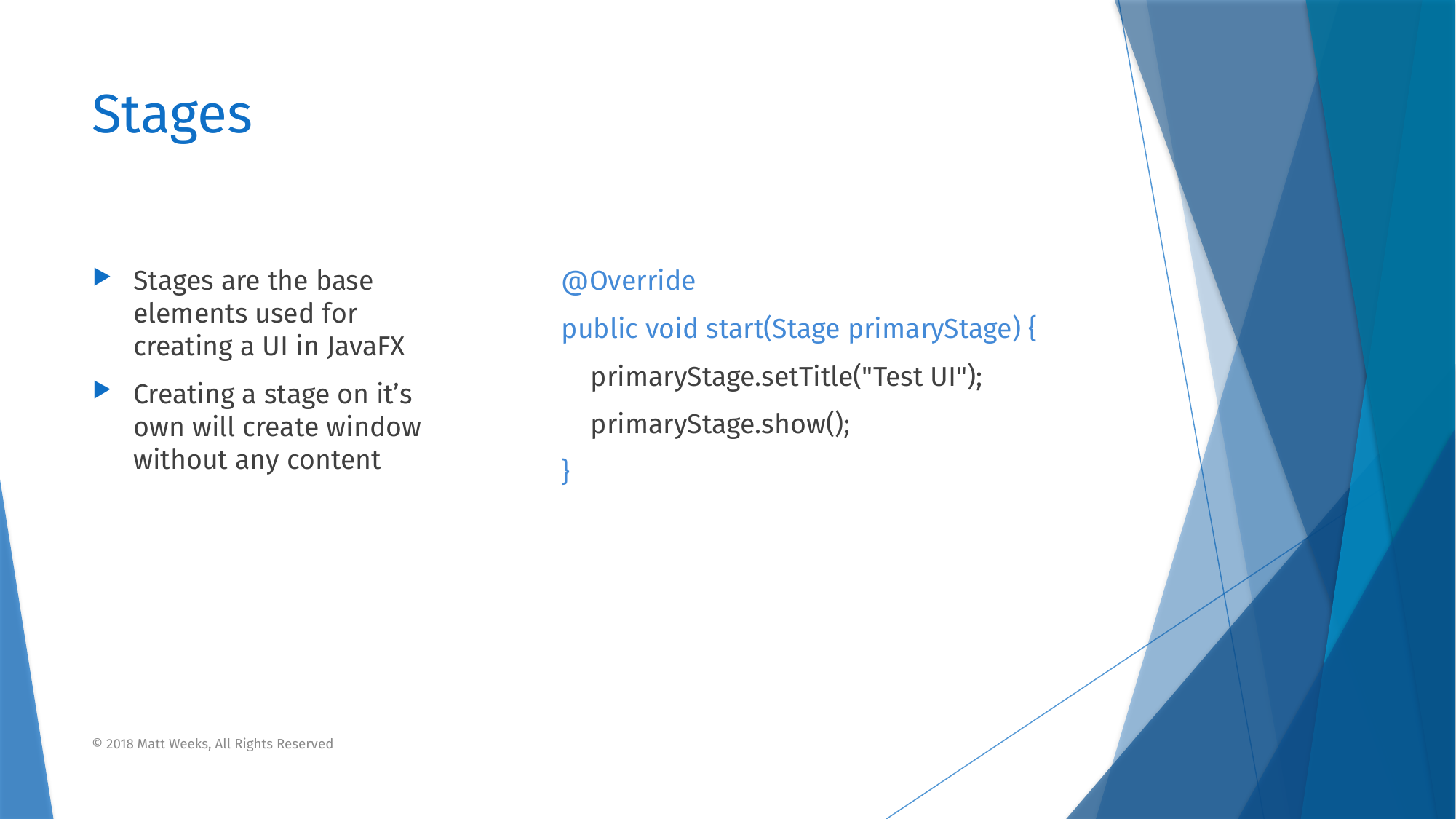

# Stages
@Override
public void start(Stage primaryStage) {
    primaryStage.setTitle("Test UI");
    primaryStage.show();
}

Stages are the base elements used for creating a UI in JavaFX
Creating a stage on it’s own will create window without any content

© 2018 Matt Weeks, All Rights Reserved